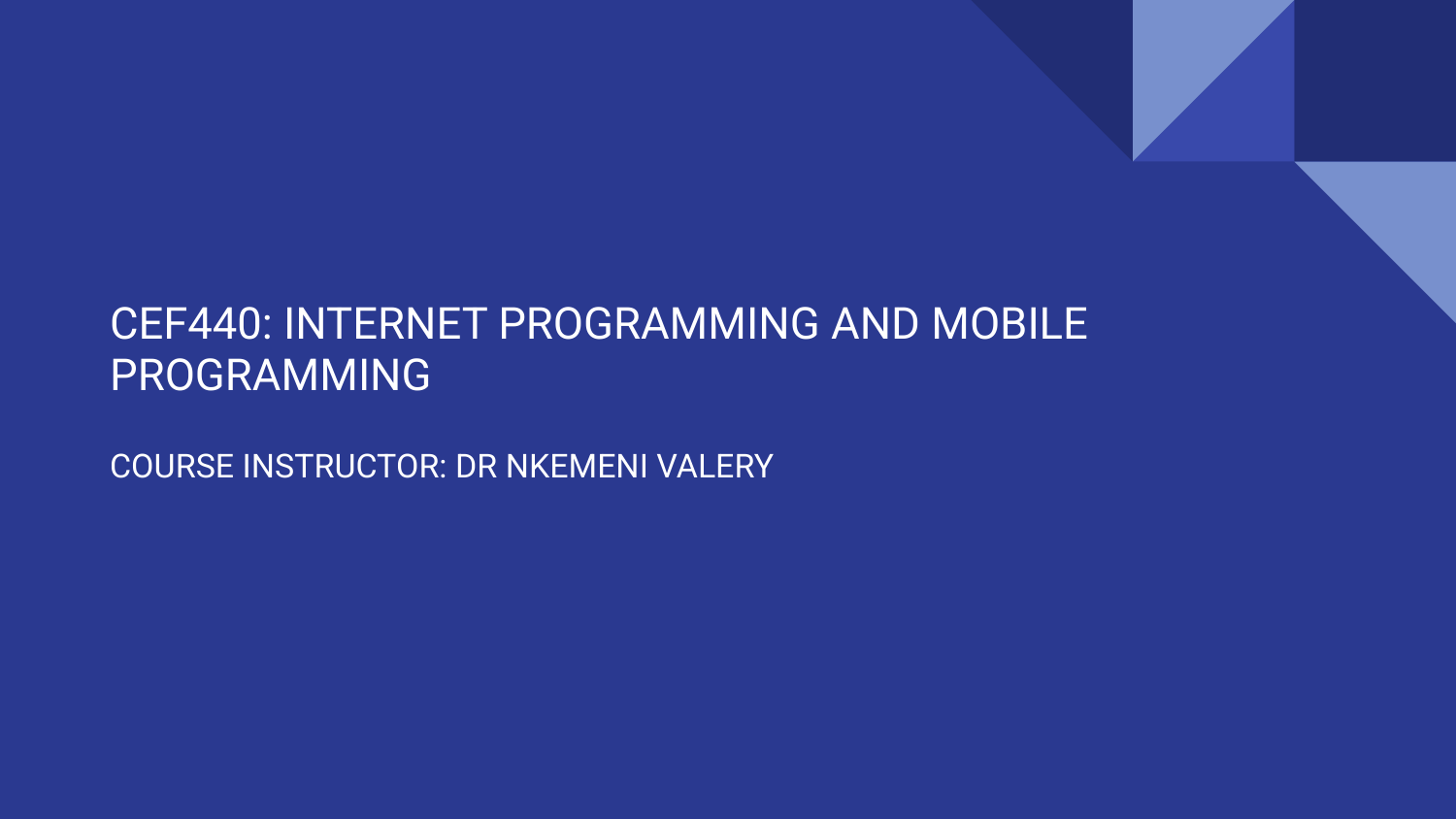

# CEF440: INTERNET PROGRAMMING AND MOBILE PROGRAMMING
COURSE INSTRUCTOR: DR NKEMENI VALERY